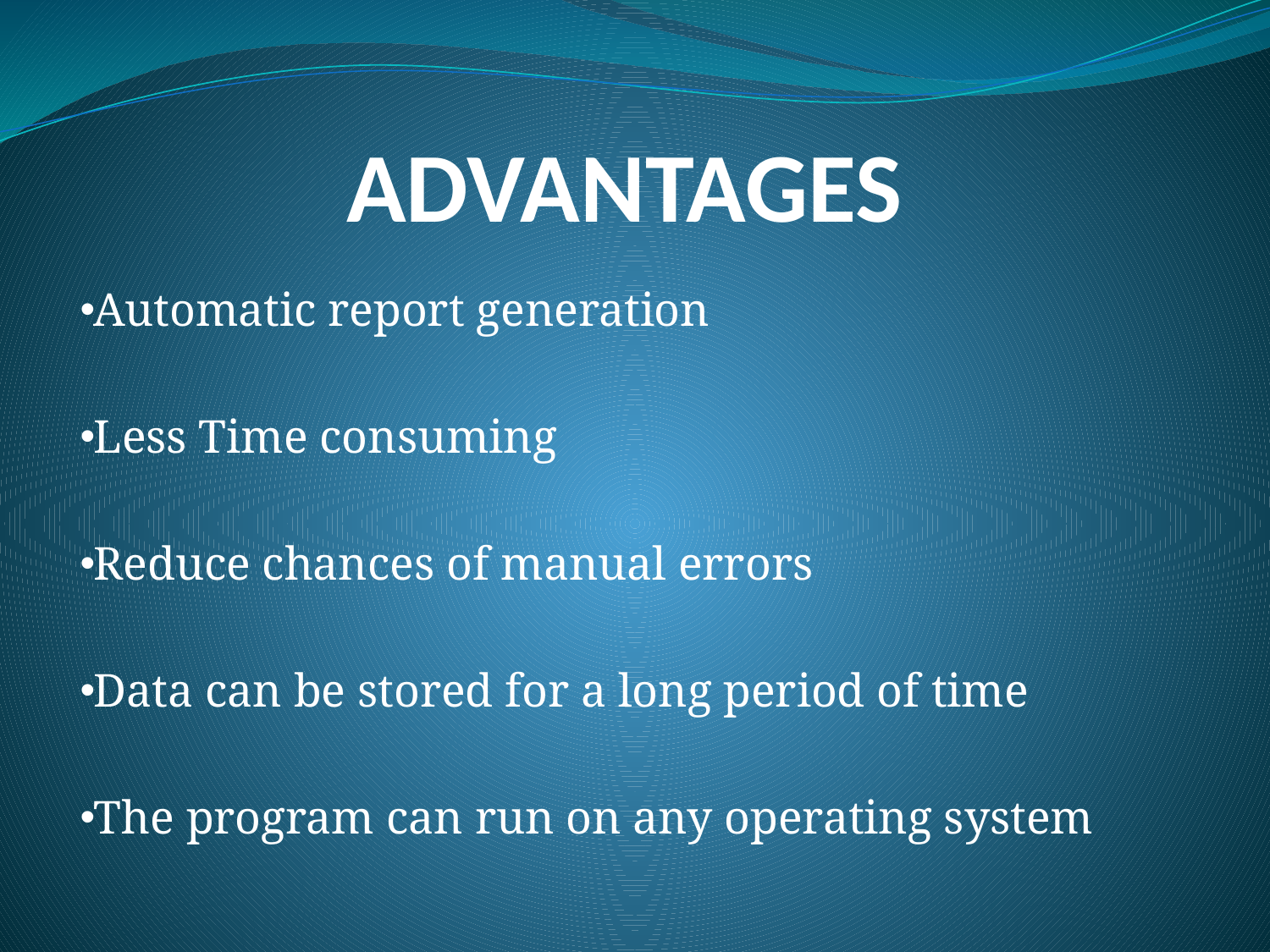

# ADVANTAGES
Automatic report generation

Less Time consuming

Reduce chances of manual errors

Data can be stored for a long period of time

The program can run on any operating system